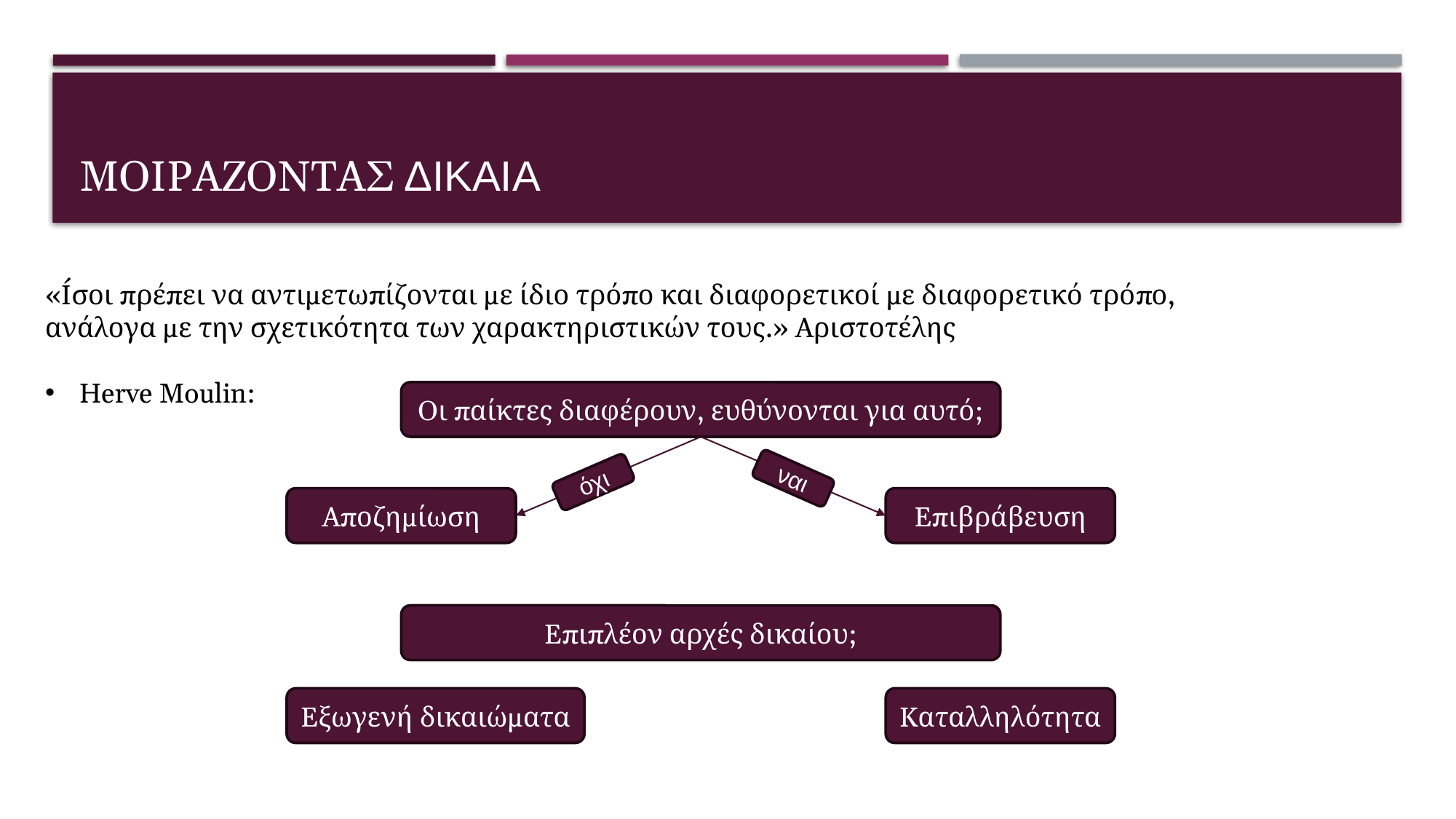

# Μοιραζοντας δικαια
«Ίσοι πρέπει να αντιμετωπίζονται με ίδιο τρόπο και διαφορετικοί με διαφορετικό τρόπο,
ανάλογα με την σχετικότητα των χαρακτηριστικών τους.» Αριστοτέλης

Herve Moulin:
Οι παίκτες διαφέρουν, ευθύνονται για αυτό;
ναι
όχι
Αποζημίωση
Επιβράβευση
Επιπλέον αρχές δικαίου;
Εξωγενή δικαιώματα
Καταλληλότητα